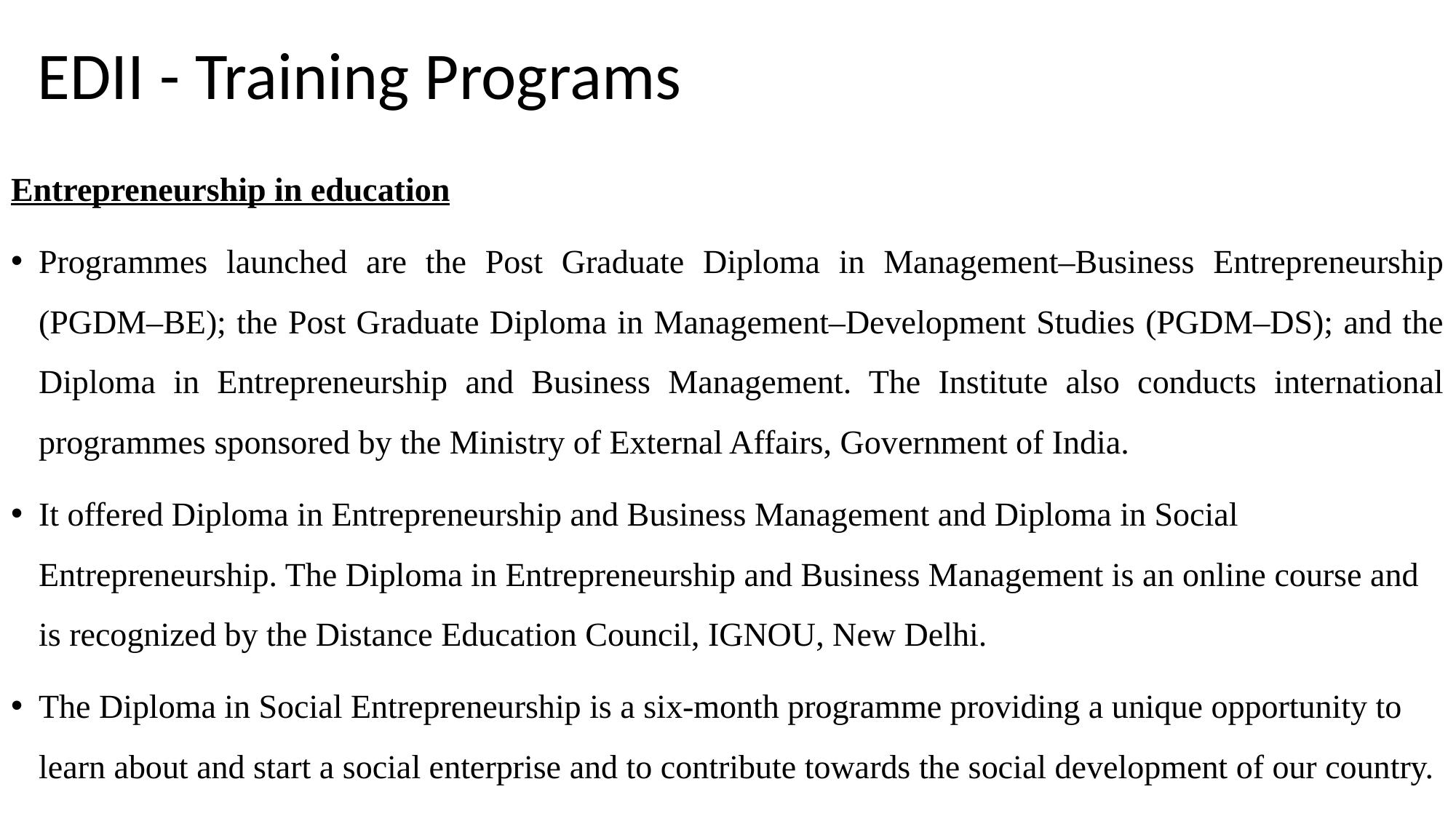

# EDII - Training Programs
Entrepreneurship in education
Programmes launched are the Post Graduate Diploma in Management–Business Entrepreneurship (PGDM–BE); the Post Graduate Diploma in Management–Development Studies (PGDM–DS); and the Diploma in Entrepreneurship and Business Management. The Institute also conducts international programmes sponsored by the Ministry of External Affairs, Government of India.
It offered Diploma in Entrepreneurship and Business Management and Diploma in Social Entrepreneurship. The Diploma in Entrepreneurship and Business Management is an online course and is recognized by the Distance Education Council, IGNOU, New Delhi.
The Diploma in Social Entrepreneurship is a six-month programme providing a unique opportunity to learn about and start a social enterprise and to contribute towards the social development of our country.